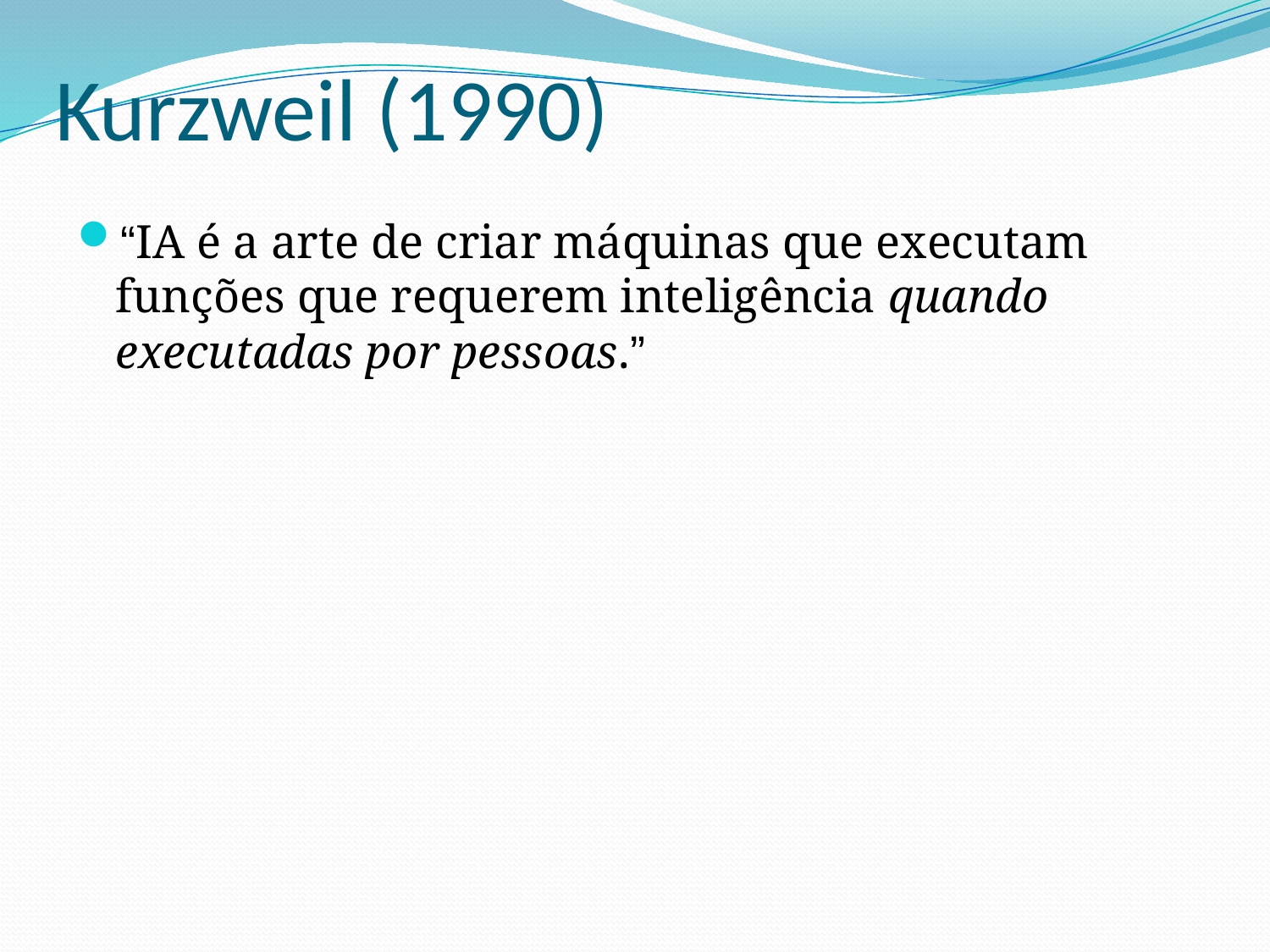

# Kurzweil (1990)
“IA é a arte de criar máquinas que executam funções que requerem inteligência quando executadas por pessoas.”